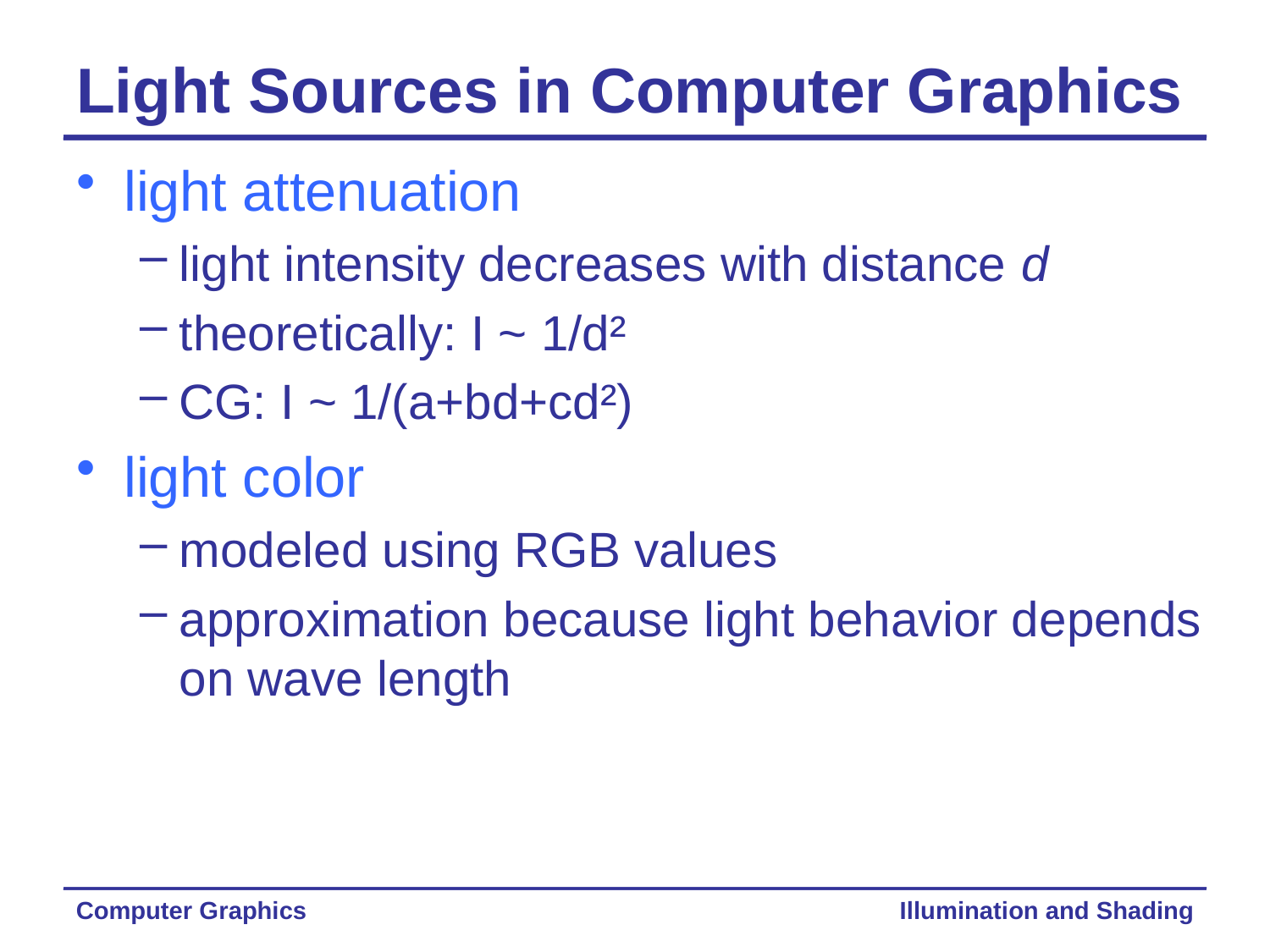

# Light Sources in Computer Graphics
light attenuation
light intensity decreases with distance d
theoretically: I ~ 1/d²
CG: I ~ 1/(a+bd+cd²)
light color
modeled using RGB values
approximation because light behavior depends on wave length